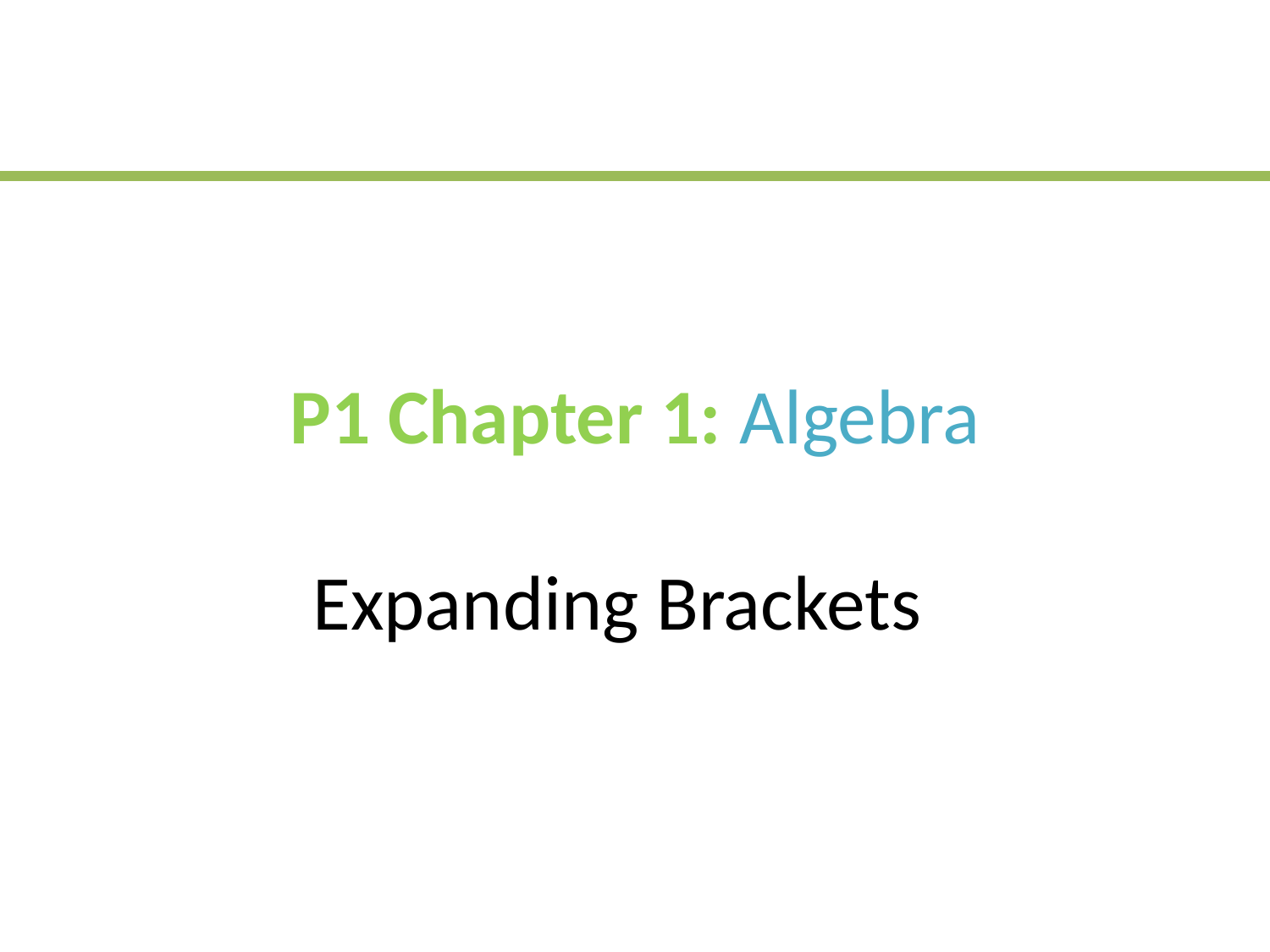

# P1 Chapter 1: Algebra Expanding Brackets